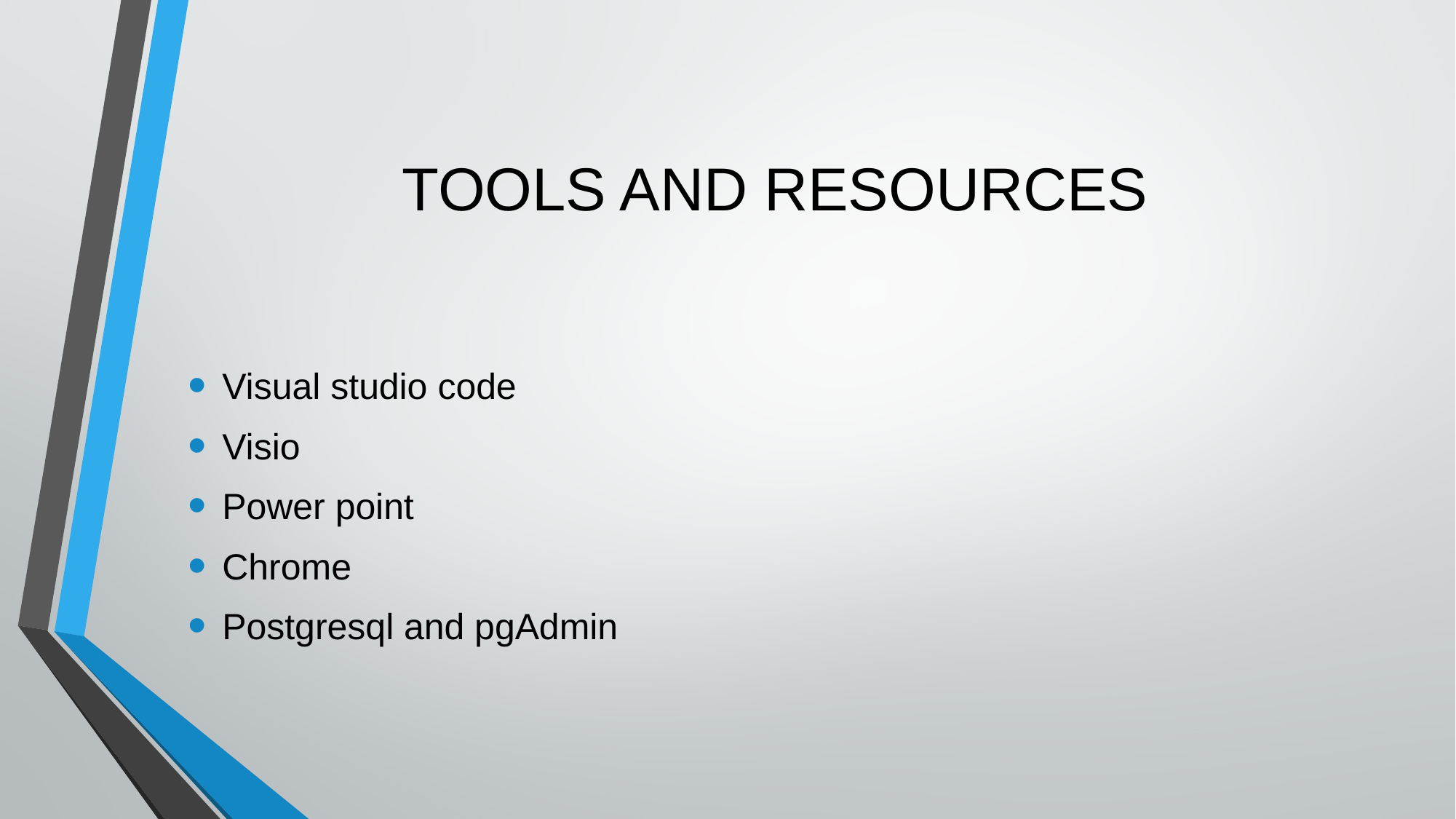

# TOOLS AND RESOURCES
Visual studio code
Visio
Power point
Chrome
Postgresql and pgAdmin